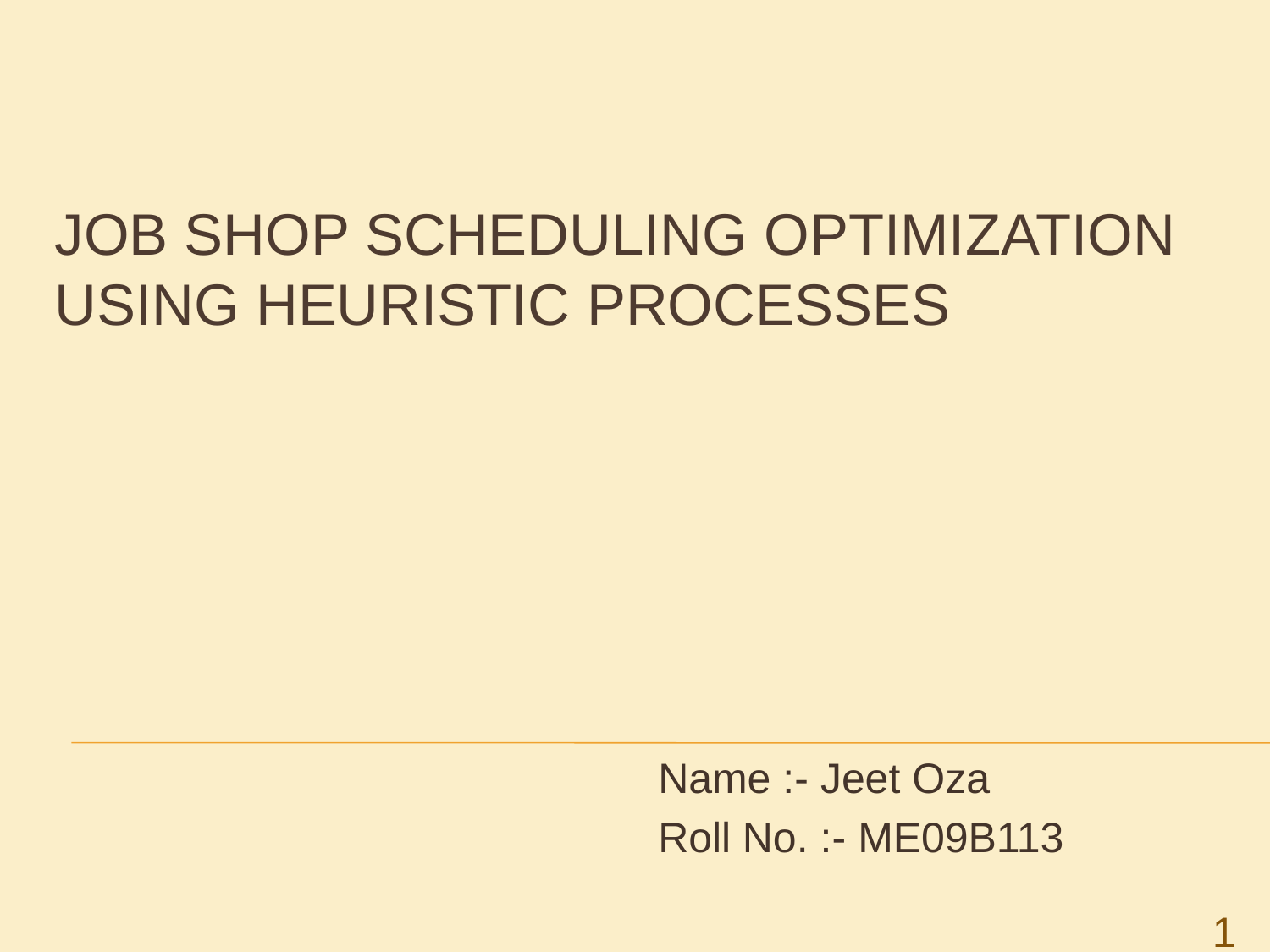

# Job Shop Scheduling Optimization using Heuristic Processes
Name :- Jeet Oza
Roll No. :- ME09B113
1